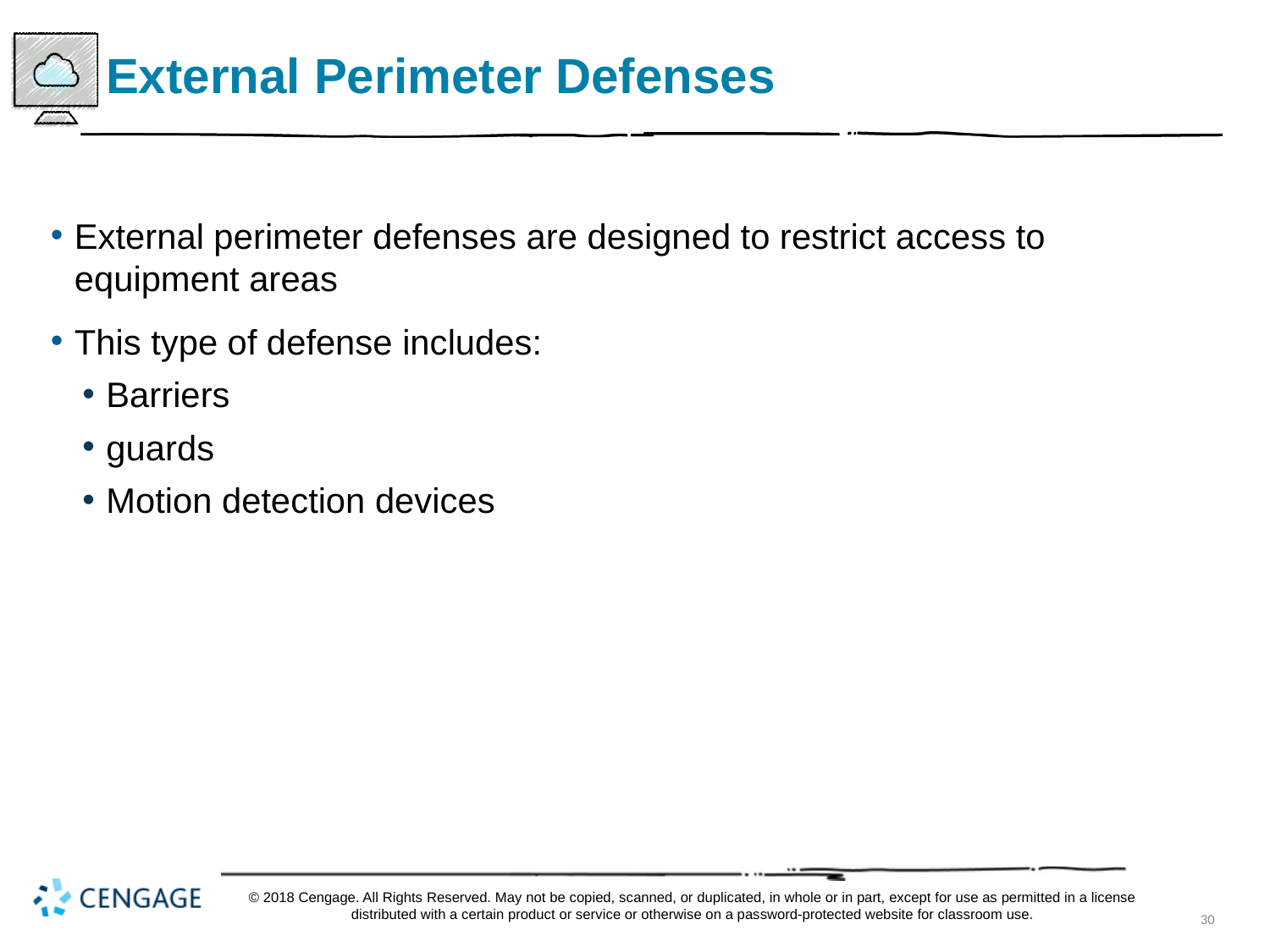

# External Perimeter Defenses
External perimeter defenses are designed to restrict access to equipment areas
This type of defense includes:
Barriers
guards
Motion detection devices
© 2018 Cengage. All Rights Reserved. May not be copied, scanned, or duplicated, in whole or in part, except for use as permitted in a license distributed with a certain product or service or otherwise on a password-protected website for classroom use.